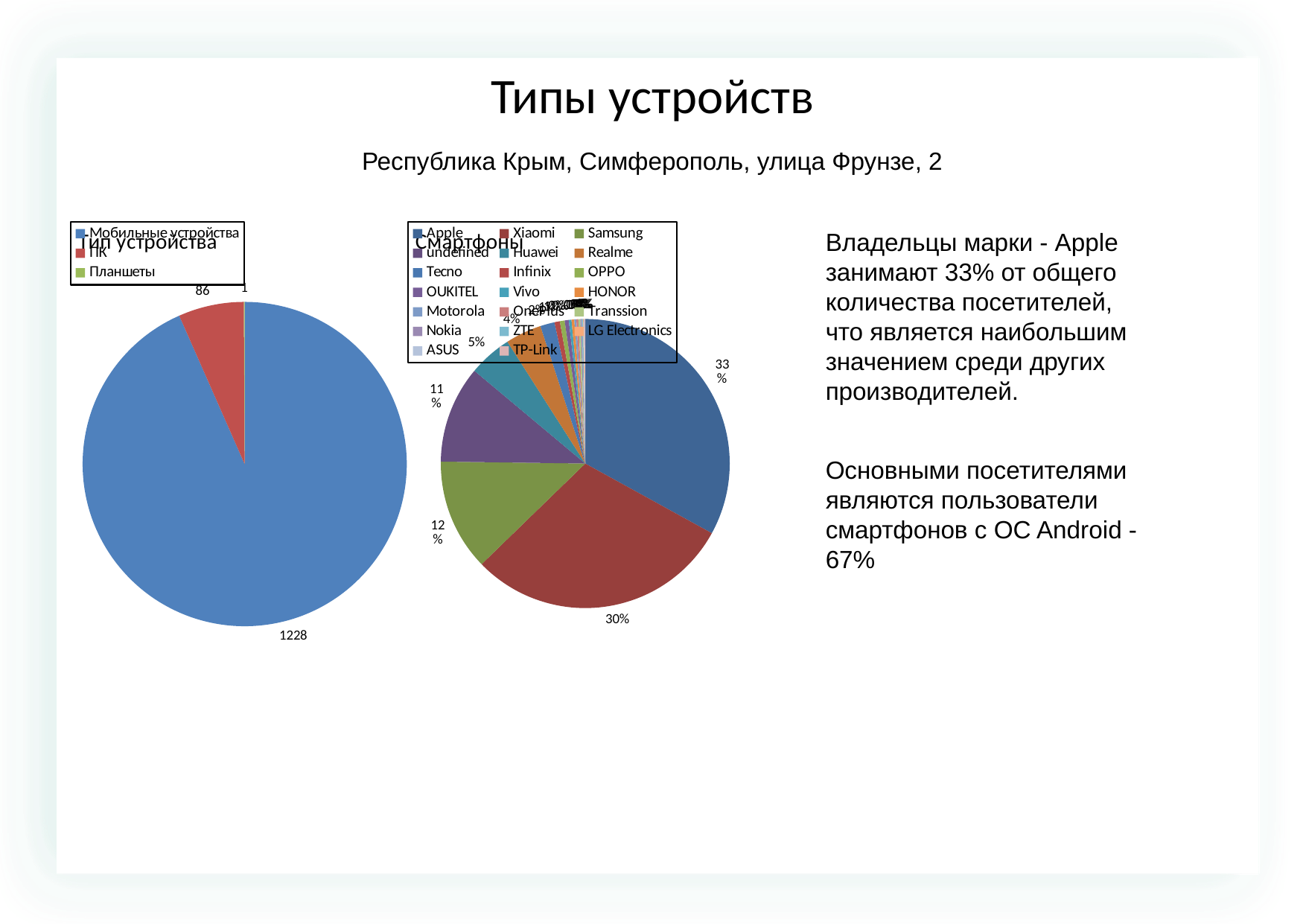

Типы устройств
Республика Крым, Симферополь, улица Фрунзе, 2

### Chart: Тип устройства

| Category |  |
|---|---|
| Мобильные устройства | 1228.0 |
| ПК | 86.0 |
| Планшеты | 1.0 |

### Chart: Смартфоны

| Category |  |
|---|---|
| Apple | 434.0 |
| Xiaomi | 391.0 |
| Samsung | 164.0 |
| undefined | 143.0 |
| Huawei | 64.0 |
| Realme | 53.0 |
| Tecno | 21.0 |
| Infinix | 8.0 |
| OPPO | 7.0 |
| OUKITEL | 6.0 |
| Vivo | 4.0 |
| HONOR | 4.0 |
| Motorola | 3.0 |
| OnePlus | 3.0 |
| Transsion | 3.0 |
| Nokia | 2.0 |
| ZTE | 2.0 |
| LG Electronics | 1.0 |
| ASUS | 1.0 |
| TP-Link | 1.0 |
Владельцы марки - Apple занимают 33% от общего количества посетителей, что является наибольшим значением среди других производителей.
Основными посетителями являются пользователи  смартфонов с OC Android - 67%